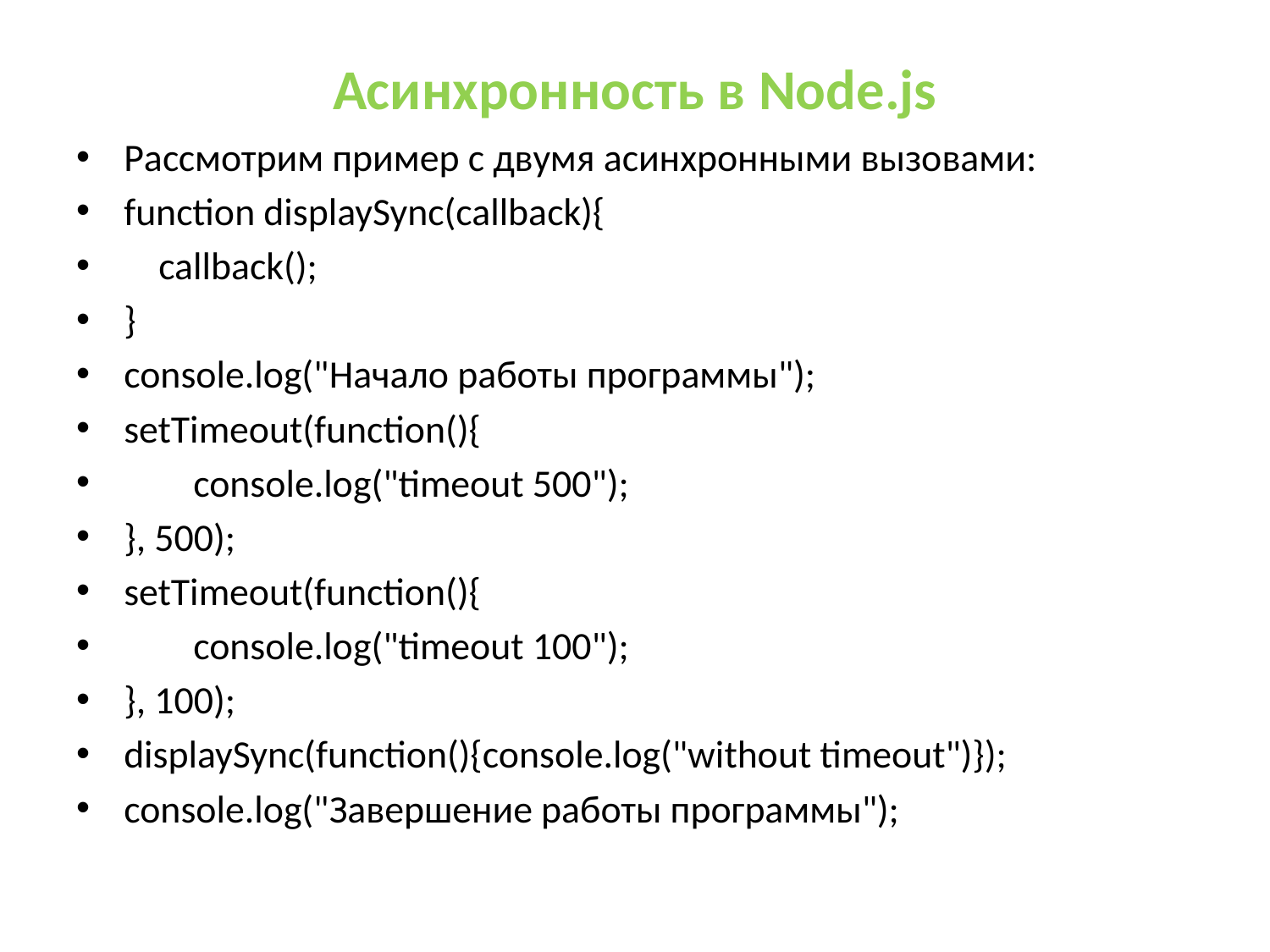

# Асинхронность в Node.js
Рассмотрим пример с двумя асинхронными вызовами:
function displaySync(callback){
    callback();
}
console.log("Начало работы программы");
setTimeout(function(){
        console.log("timeout 500");
}, 500);
setTimeout(function(){
        console.log("timeout 100");
}, 100);
displaySync(function(){console.log("without timeout")});
console.log("Завершение работы программы");